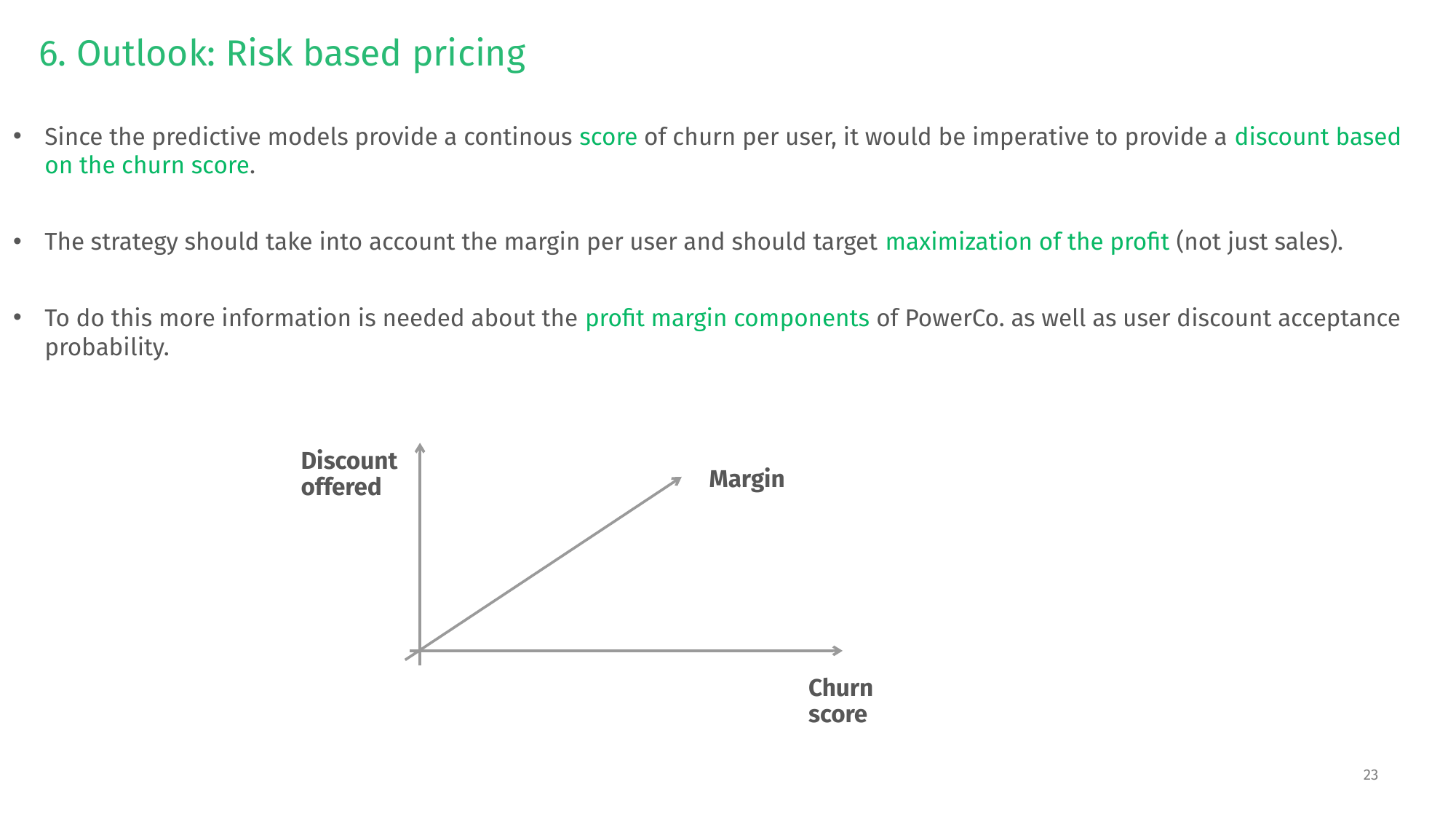

# 6. Outlook: Risk based pricing
Since the predictive models provide a continous score of churn per user, it would be imperative to provide a discount based on the churn score.

The strategy should take into account the margin per user and should target maximization of the profit (not just sales).

To do this more information is needed about the profit margin components of PowerCo. as well as user discount acceptance probability.
Discount offered
Margin
Churn score